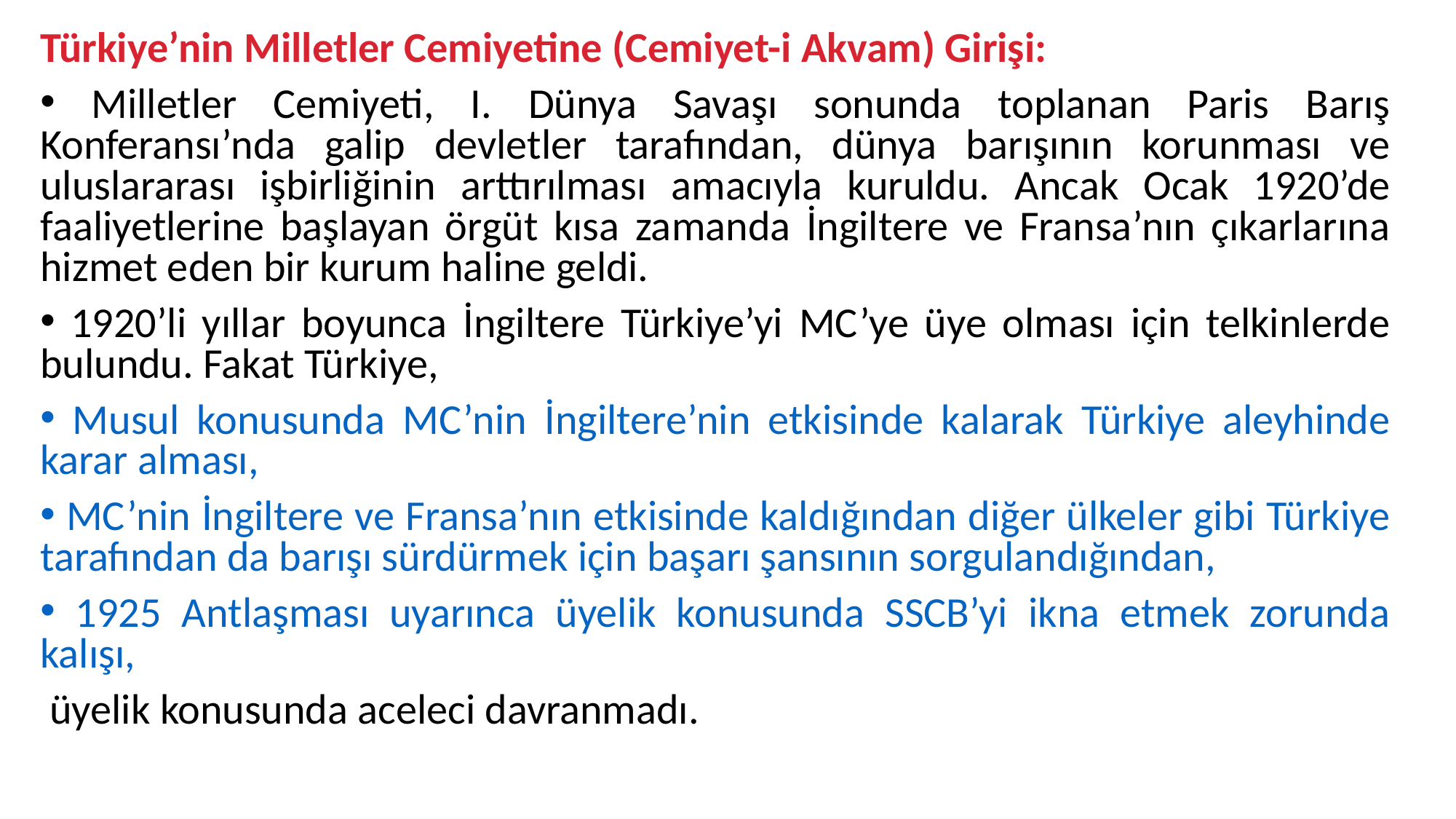

Türkiye’nin Milletler Cemiyetine (Cemiyet-i Akvam) Girişi:
 Milletler Cemiyeti, I. Dünya Savaşı sonunda toplanan Paris Barış Konferansı’nda galip devletler tarafından, dünya barışının korunması ve uluslararası işbirliğinin arttırılması amacıyla kuruldu. Ancak Ocak 1920’de faaliyetlerine başlayan örgüt kısa zamanda İngiltere ve Fransa’nın çıkarlarına hizmet eden bir kurum haline geldi.
 1920’li yıllar boyunca İngiltere Türkiye’yi MC’ye üye olması için telkinlerde bulundu. Fakat Türkiye,
 Musul konusunda MC’nin İngiltere’nin etkisinde kalarak Türkiye aleyhinde karar alması,
 MC’nin İngiltere ve Fransa’nın etkisinde kaldığından diğer ülkeler gibi Türkiye tarafından da barışı sürdürmek için başarı şansının sorgulandığından,
 1925 Antlaşması uyarınca üyelik konusunda SSCB’yi ikna etmek zorunda kalışı,
 üyelik konusunda aceleci davranmadı.